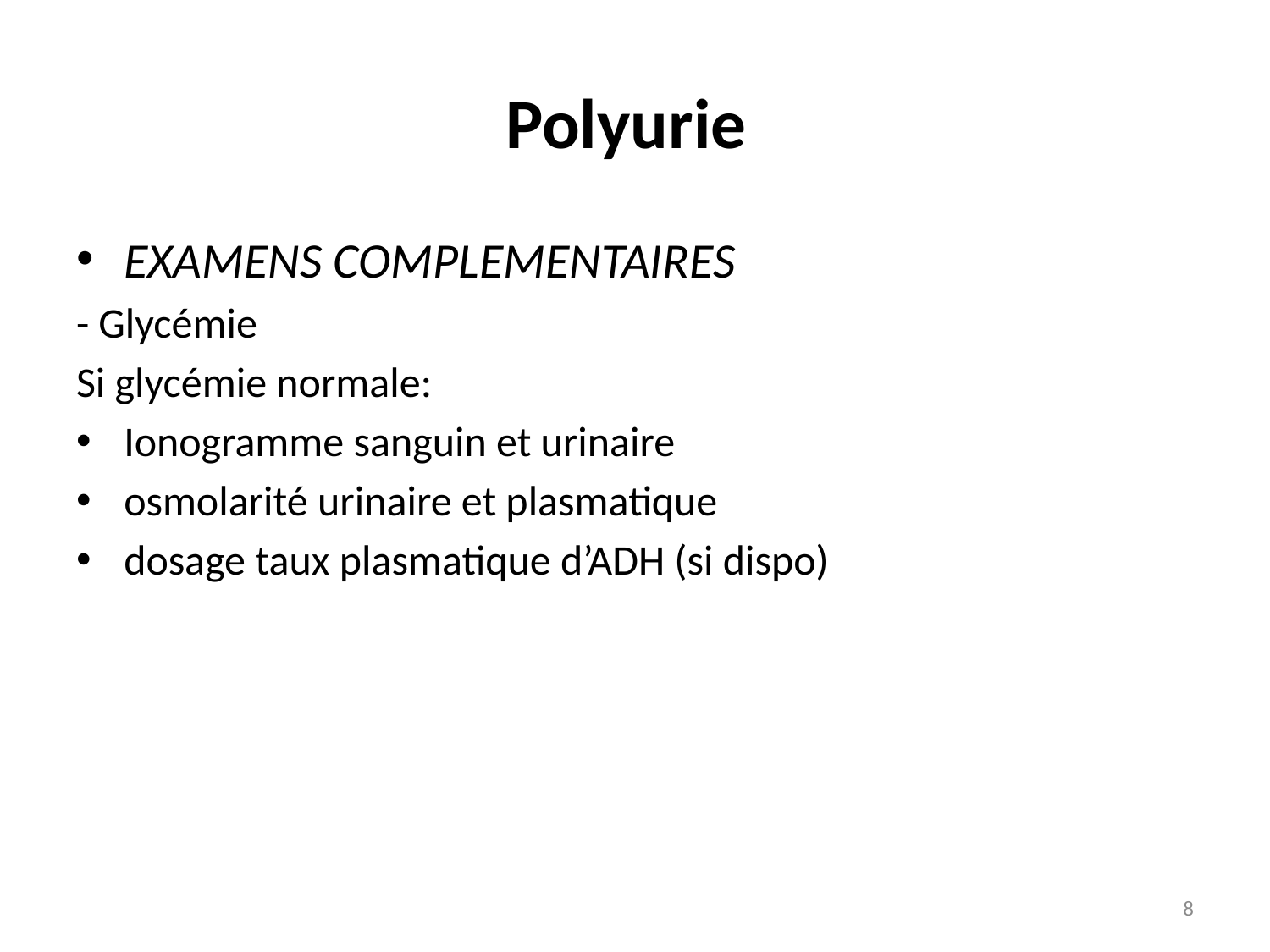

# Polyurie
EXAMENS COMPLEMENTAIRES
- Glycémie
Si glycémie normale:
Ionogramme sanguin et urinaire
osmolarité urinaire et plasmatique
dosage taux plasmatique d’ADH (si dispo)

8